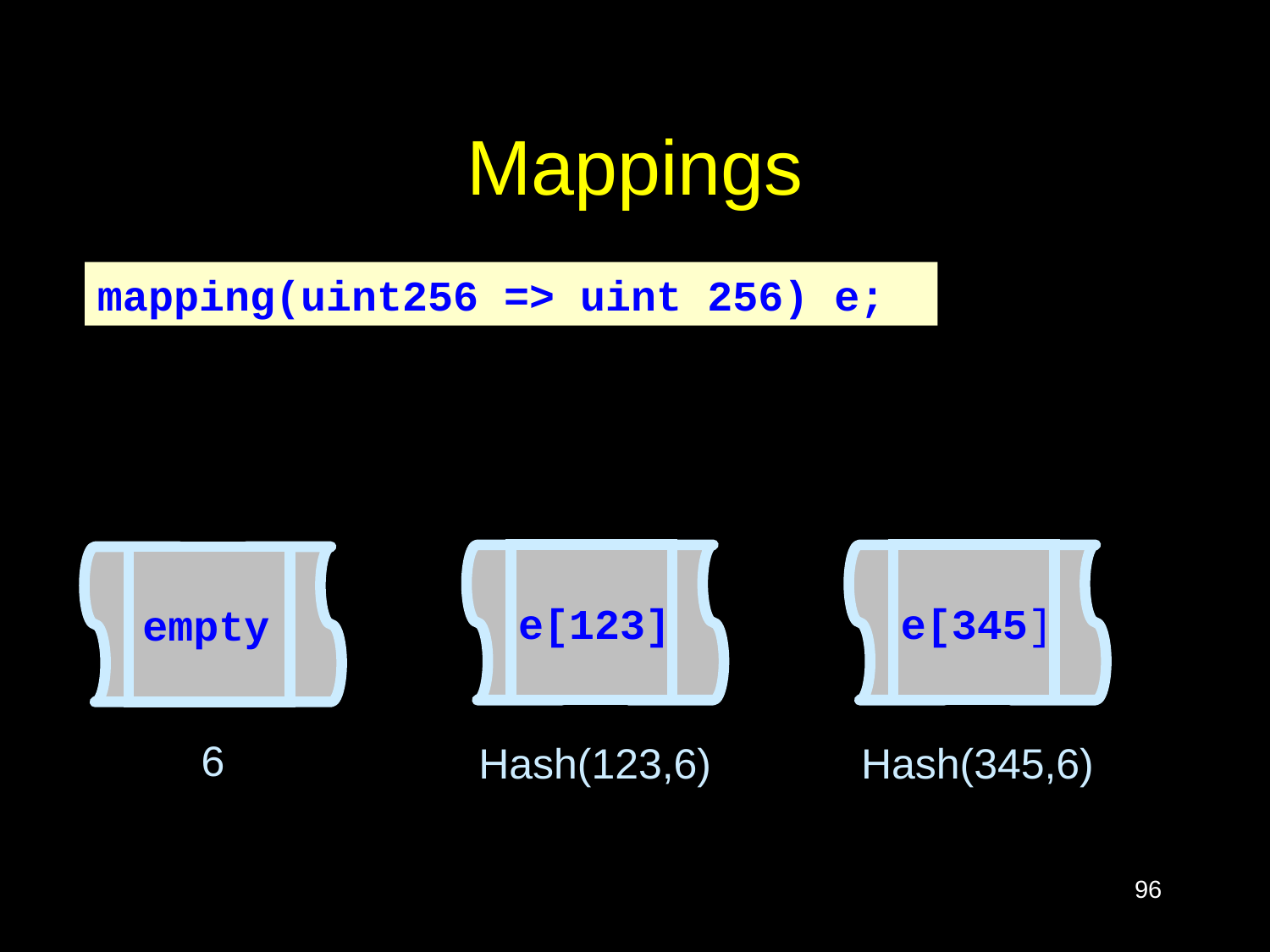

# Mappings
mapping(uint256 => uint 256) e;

e[123]
Hash(123,6)

e[345]
Hash(345,6)

empty
6
96